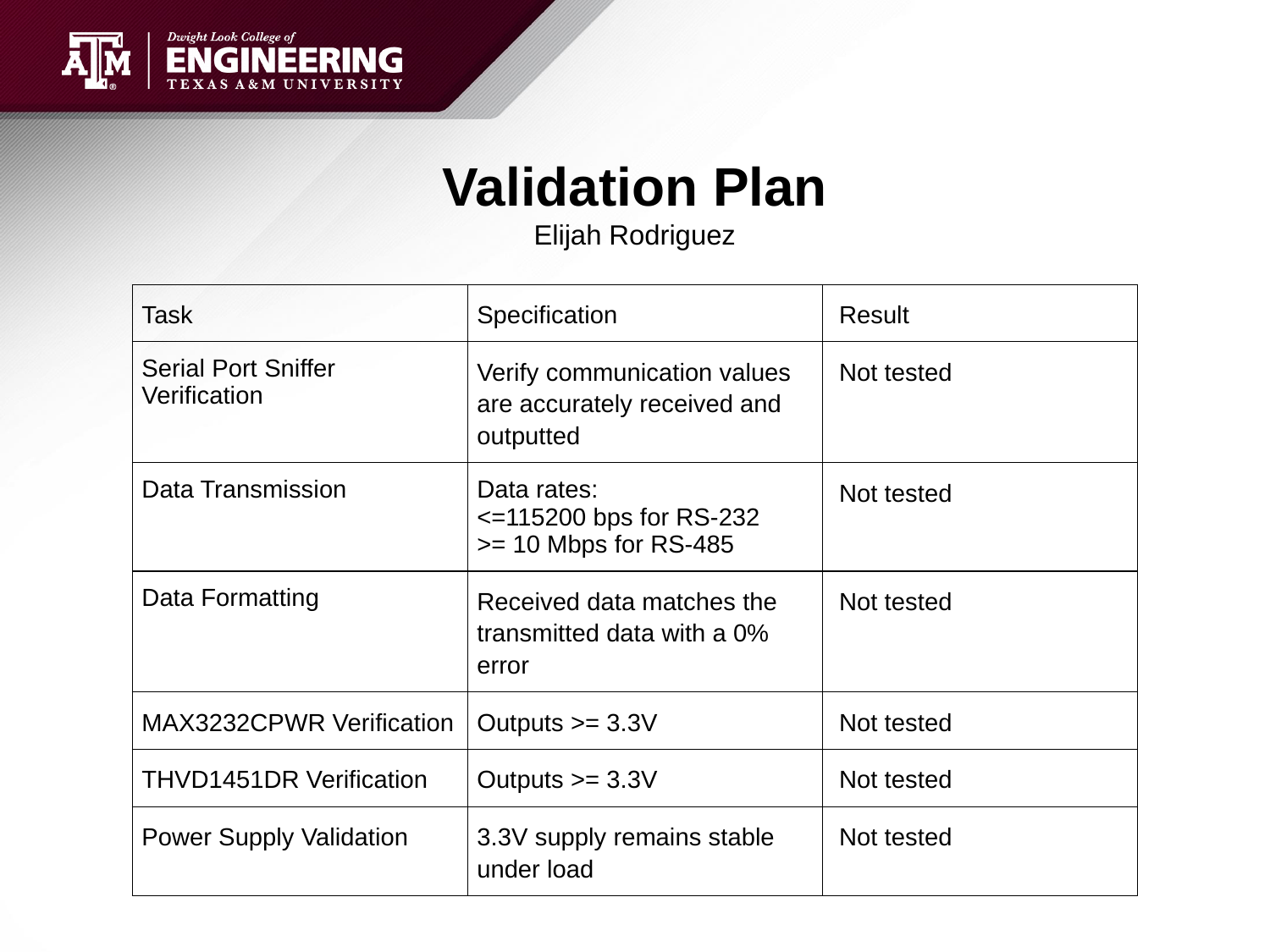

# Validation Plan
Elijah Rodriguez

| Task | Specification | Result |
| --- | --- | --- |
| Serial Port Sniffer Verification | Verify communication values are accurately received and outputted | Not tested |
| Data Transmission | Data rates: <=115200 bps for RS-232 >= 10 Mbps for RS-485 | Not tested |
| Data Formatting | Received data matches the transmitted data with a 0% error | Not tested |
| MAX3232CPWR Verification | Outputs >= 3.3V | Not tested |
| THVD1451DR Verification | Outputs >= 3.3V | Not tested |
| Power Supply Validation | 3.3V supply remains stable under load | Not tested |